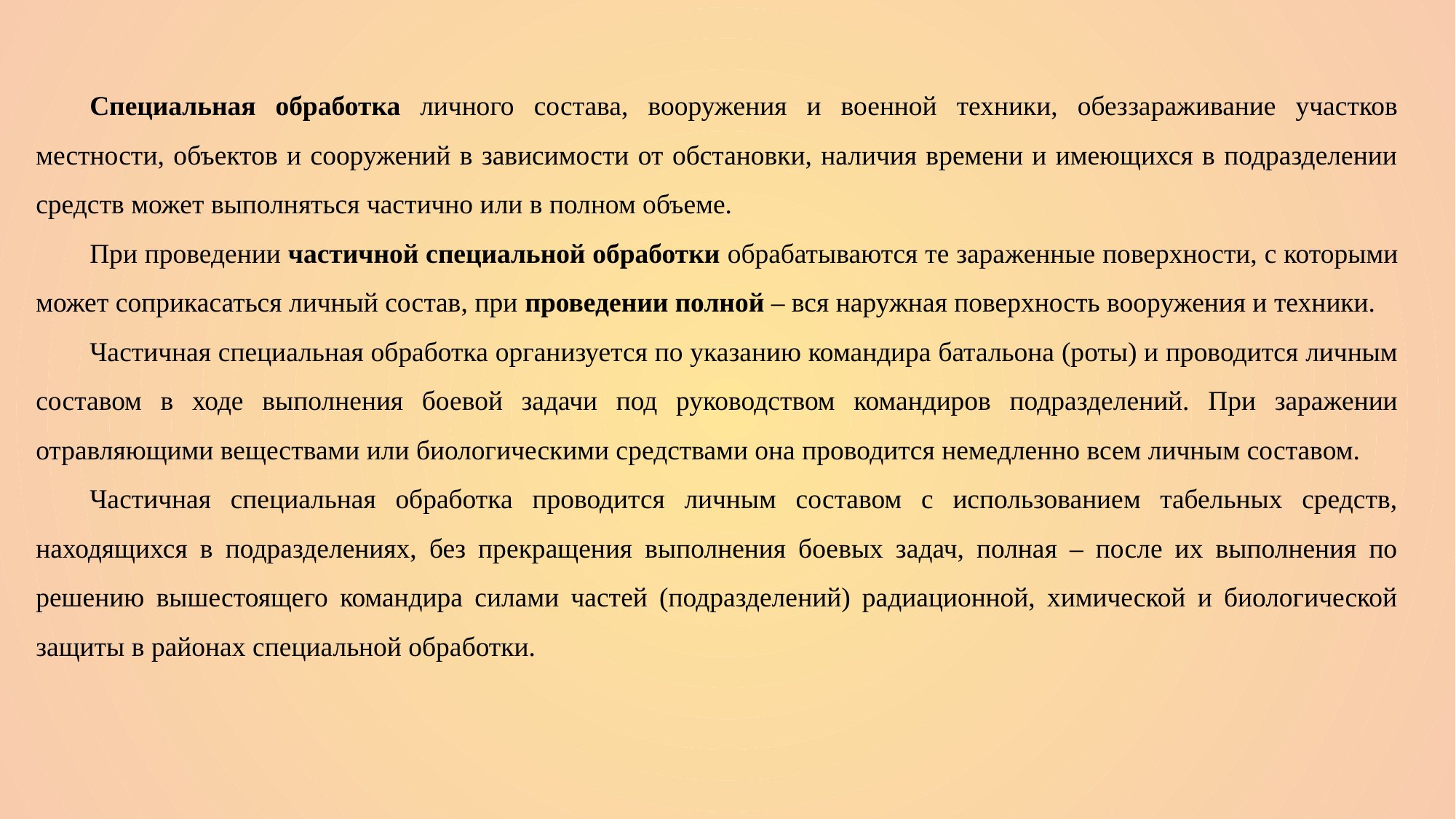

Специальная обработка личного состава, вооружения и военной техники, обеззараживание участков местности, объектов и сооружений в зависимости от обстановки, наличия времени и имеющихся в подразделении средств может выполняться частично или в полном объеме.
При проведении частичной специальной обработки обрабатываются те зараженные поверхности, с которыми может соприкасаться личный состав, при проведении полной – вся наружная поверхность вооружения и техники.
Частичная специальная обработка организуется по указанию командира батальона (роты) и проводится личным составом в ходе выполнения боевой задачи под руководством командиров подразделений. При заражении отравляющими веществами или биологическими средствами она проводится немедленно всем личным составом.
Частичная специальная обработка проводится личным составом с использованием табельных средств, находящихся в подразделениях, без прекращения выполнения боевых задач, полная – после их выполнения по решению вышестоящего командира силами частей (подразделений) радиационной, химической и биологической защиты в районах специальной обработки.